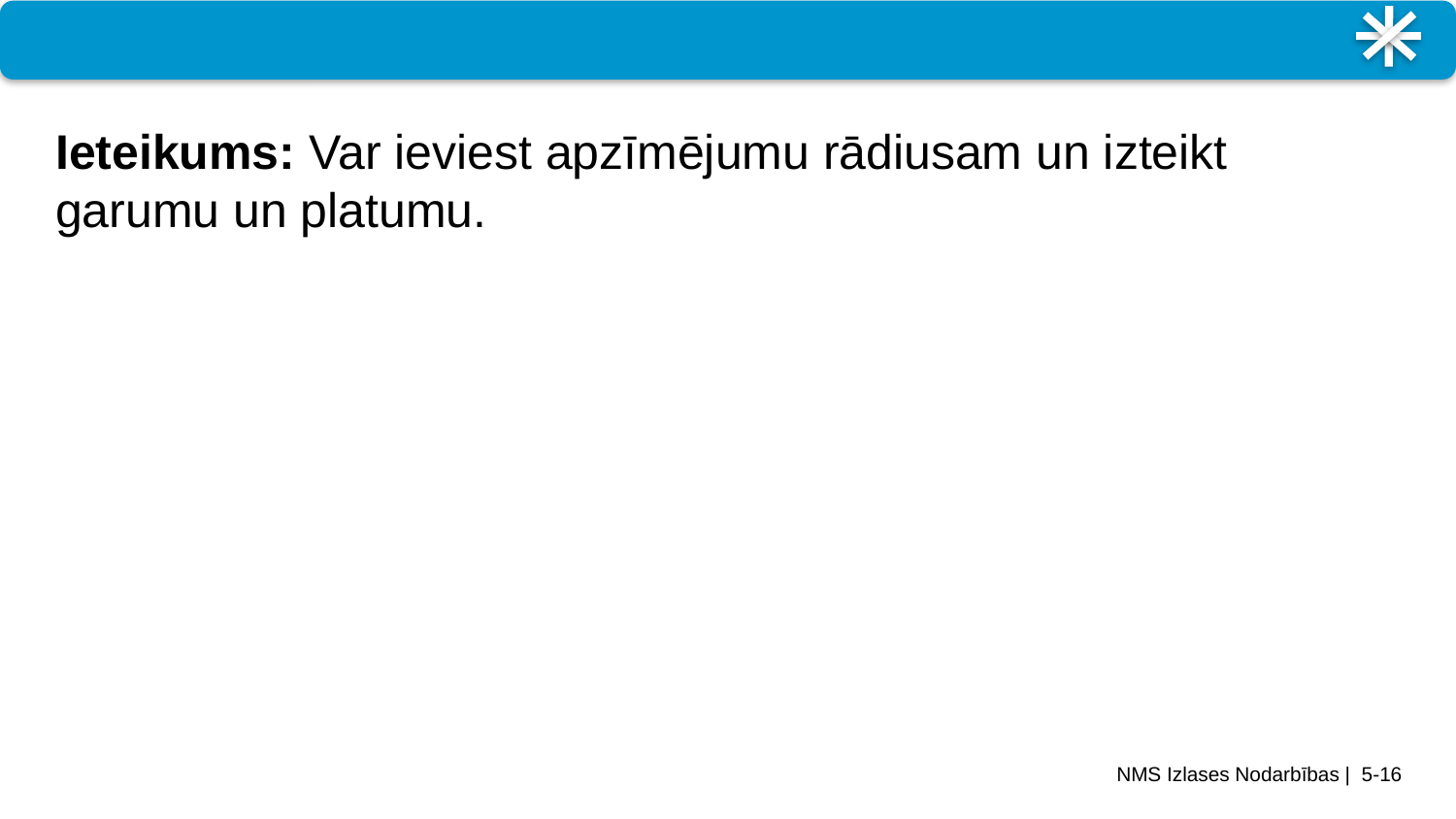

#
Ieteikums: Var ieviest apzīmējumu rādiusam un izteikt garumu un platumu.